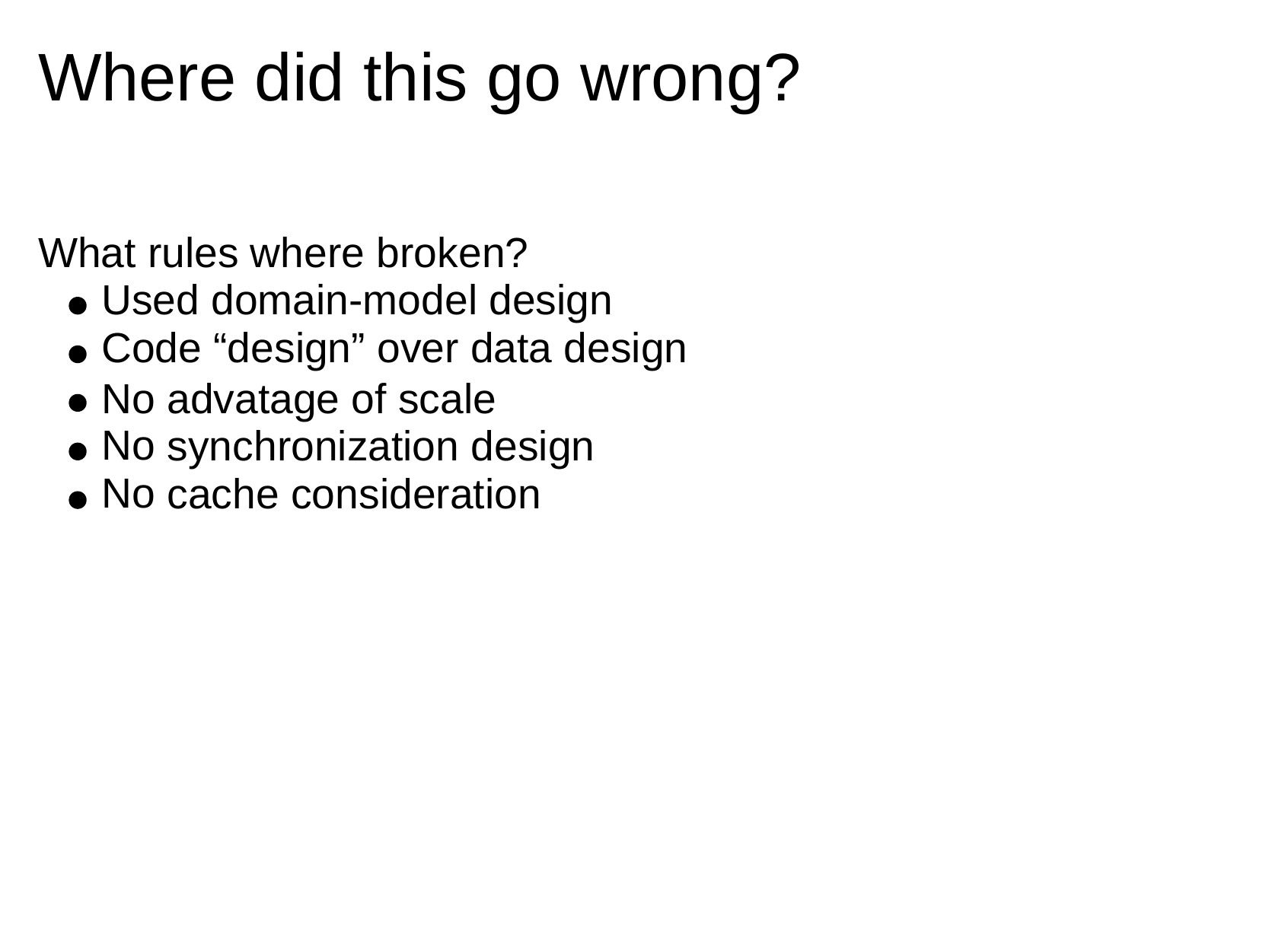

Where did this go wrong?
What rules where broken?
Used domain-model design
Code “design” over data design

No
No
No
advatage of scale
synchronization design cache consideration